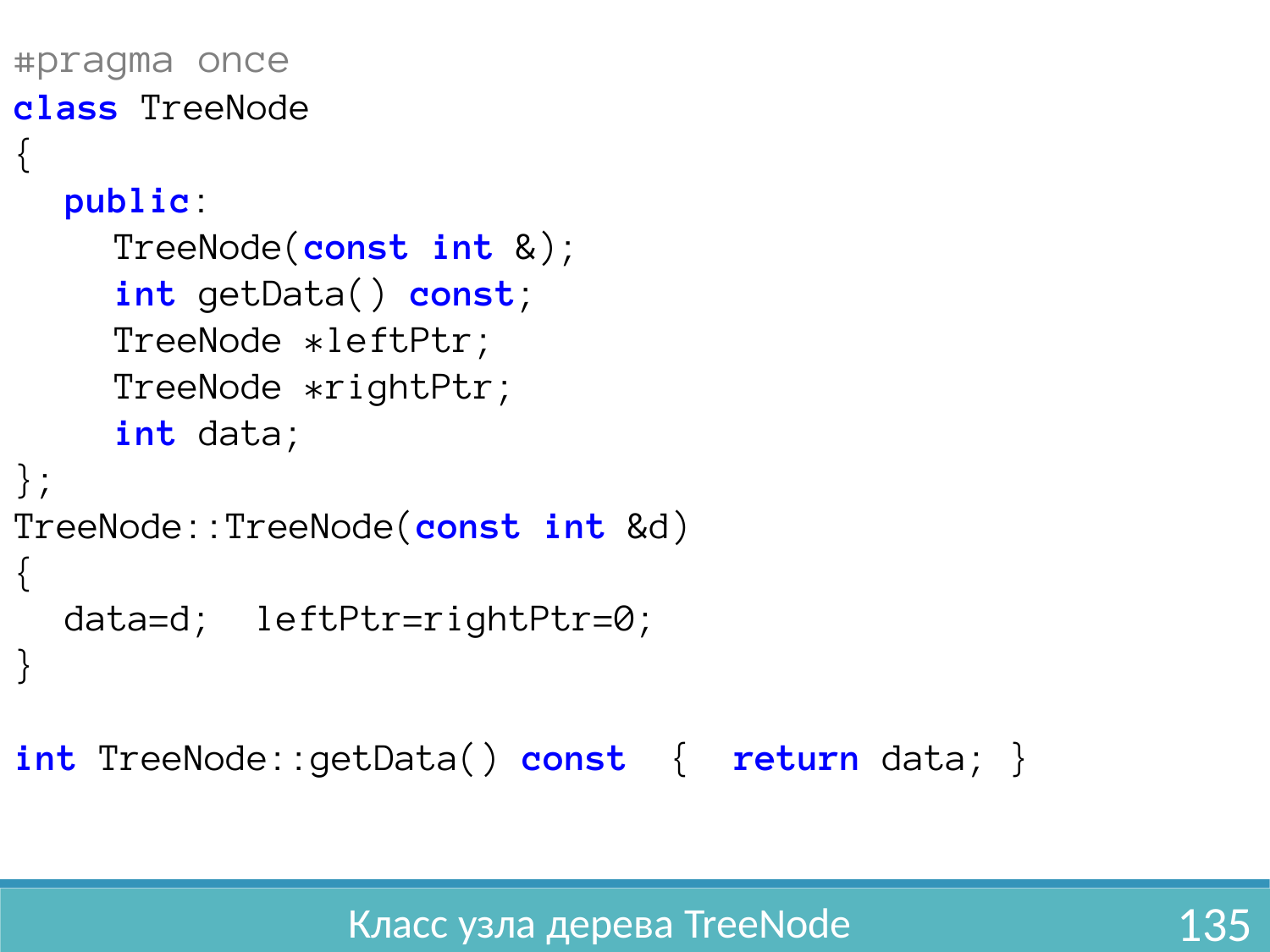

#pragma once
class TreeNode
{
	public:
		TreeNode(const int &);
		int getData() const;
		TreeNode *leftPtr;
		TreeNode *rightPtr;
		int data;
};
TreeNode::TreeNode(const int &d)
{
	data=d;  leftPtr=rightPtr=0;
}

int TreeNode::getData() const  {  return data; }
Класс узла дерева TreeNode
135